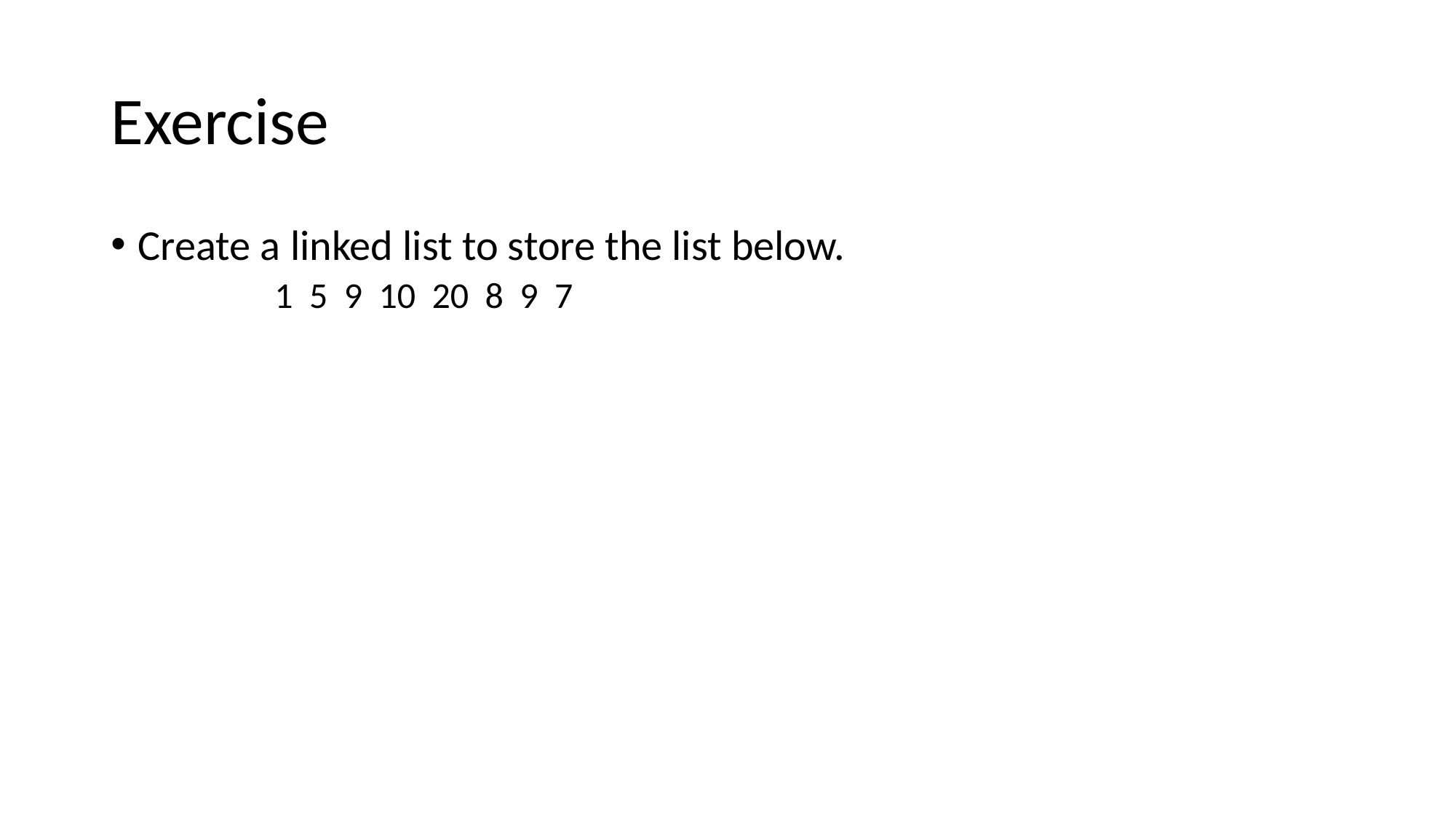

# Exercise
Create a linked list to store the list below.
	1  5  9  10  20  8  9  7